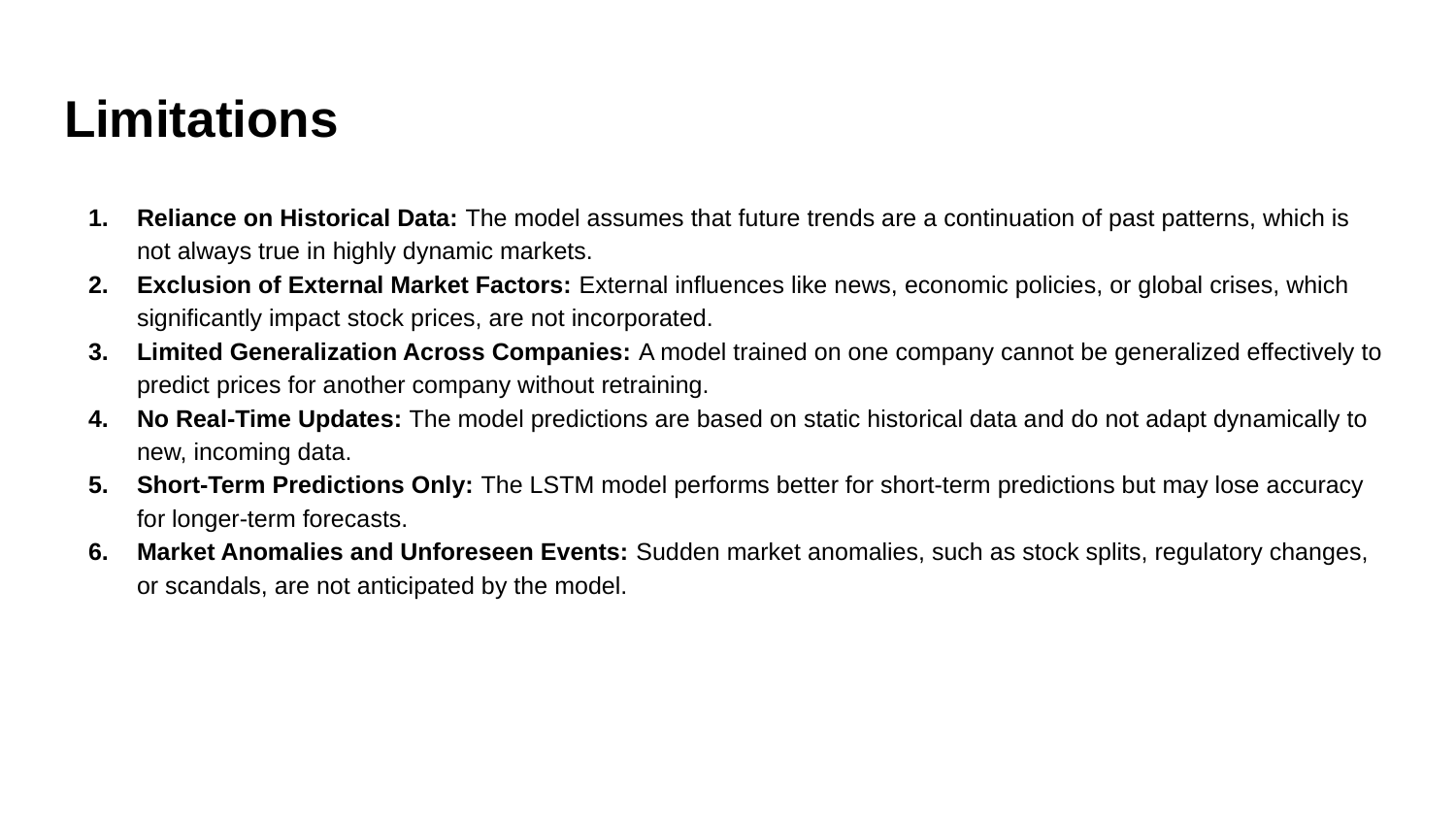

# Limitations

Reliance on Historical Data: The model assumes that future trends are a continuation of past patterns, which is not always true in highly dynamic markets.
Exclusion of External Market Factors: External influences like news, economic policies, or global crises, which significantly impact stock prices, are not incorporated.
Limited Generalization Across Companies: A model trained on one company cannot be generalized effectively to predict prices for another company without retraining.
No Real-Time Updates: The model predictions are based on static historical data and do not adapt dynamically to new, incoming data.
Short-Term Predictions Only: The LSTM model performs better for short-term predictions but may lose accuracy for longer-term forecasts.
Market Anomalies and Unforeseen Events: Sudden market anomalies, such as stock splits, regulatory changes, or scandals, are not anticipated by the model.